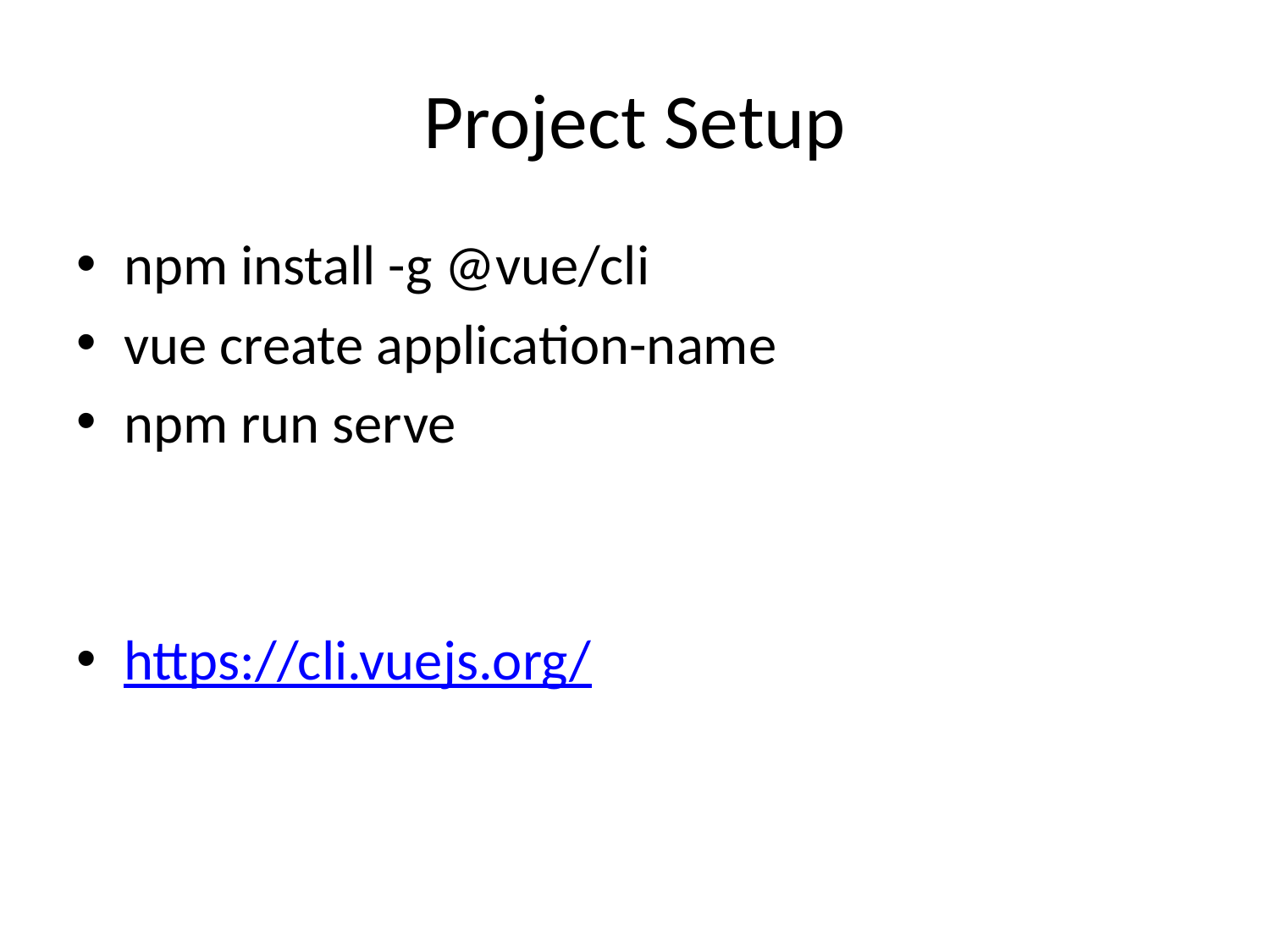

# Project Setup
npm install -g @vue/cli
vue create application-name
npm run serve

https://cli.vuejs.org/